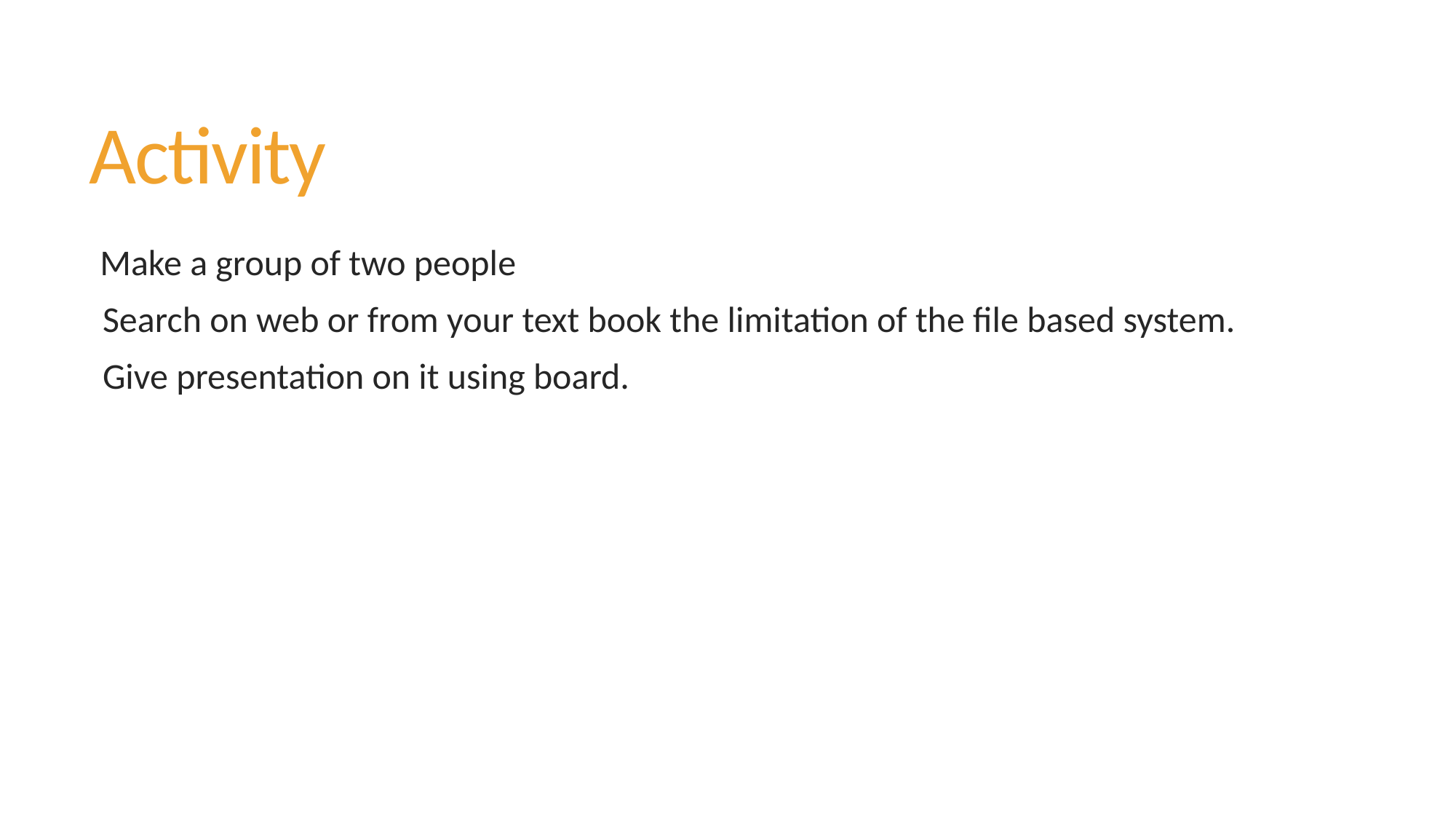

# Activity
 Make a group of two people
Search on web or from your text book the limitation of the file based system.
Give presentation on it using board.